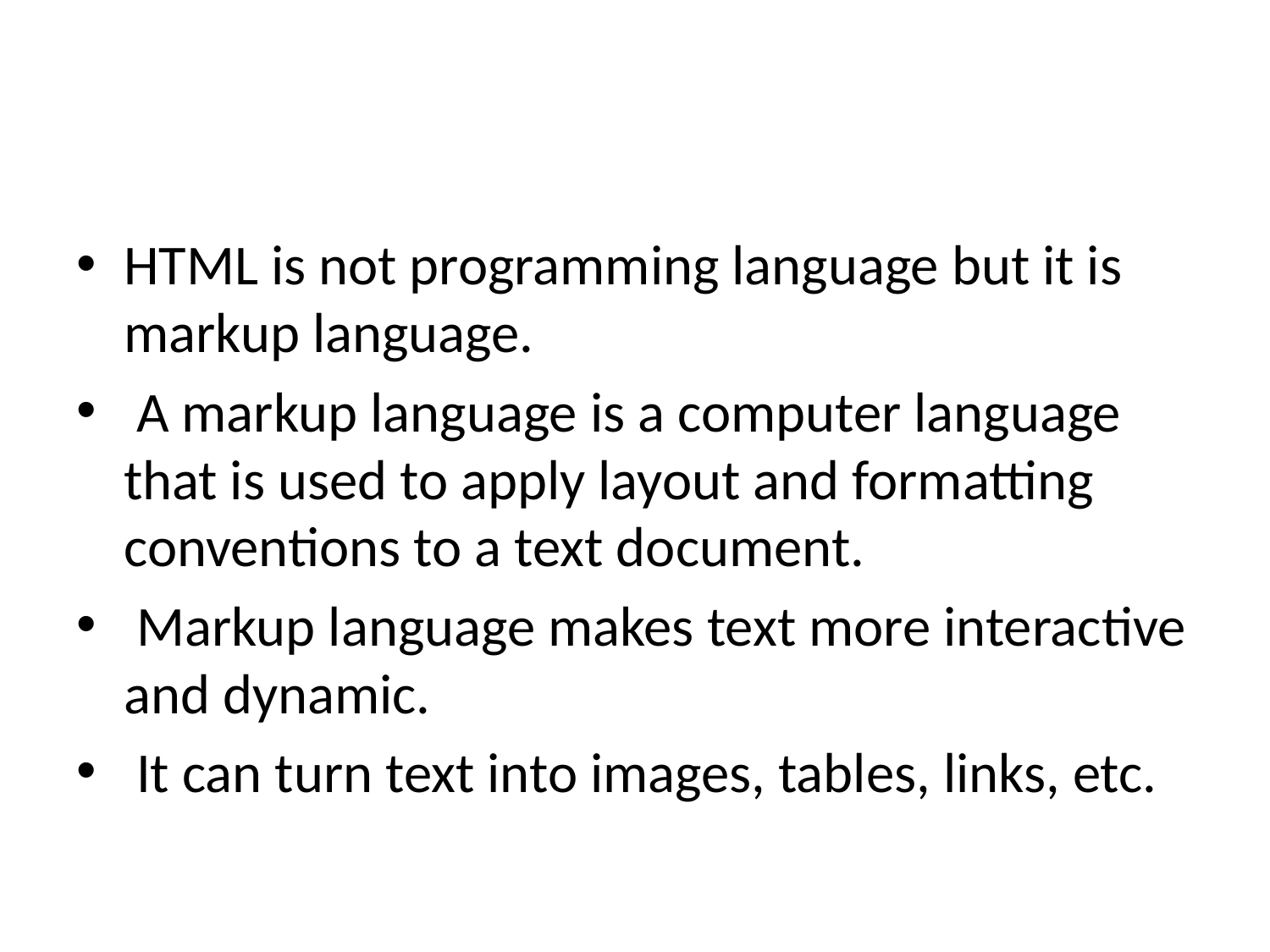

#
HTML is not programming language but it is markup language.
 A markup language is a computer language that is used to apply layout and formatting conventions to a text document.
 Markup language makes text more interactive and dynamic.
 It can turn text into images, tables, links, etc.